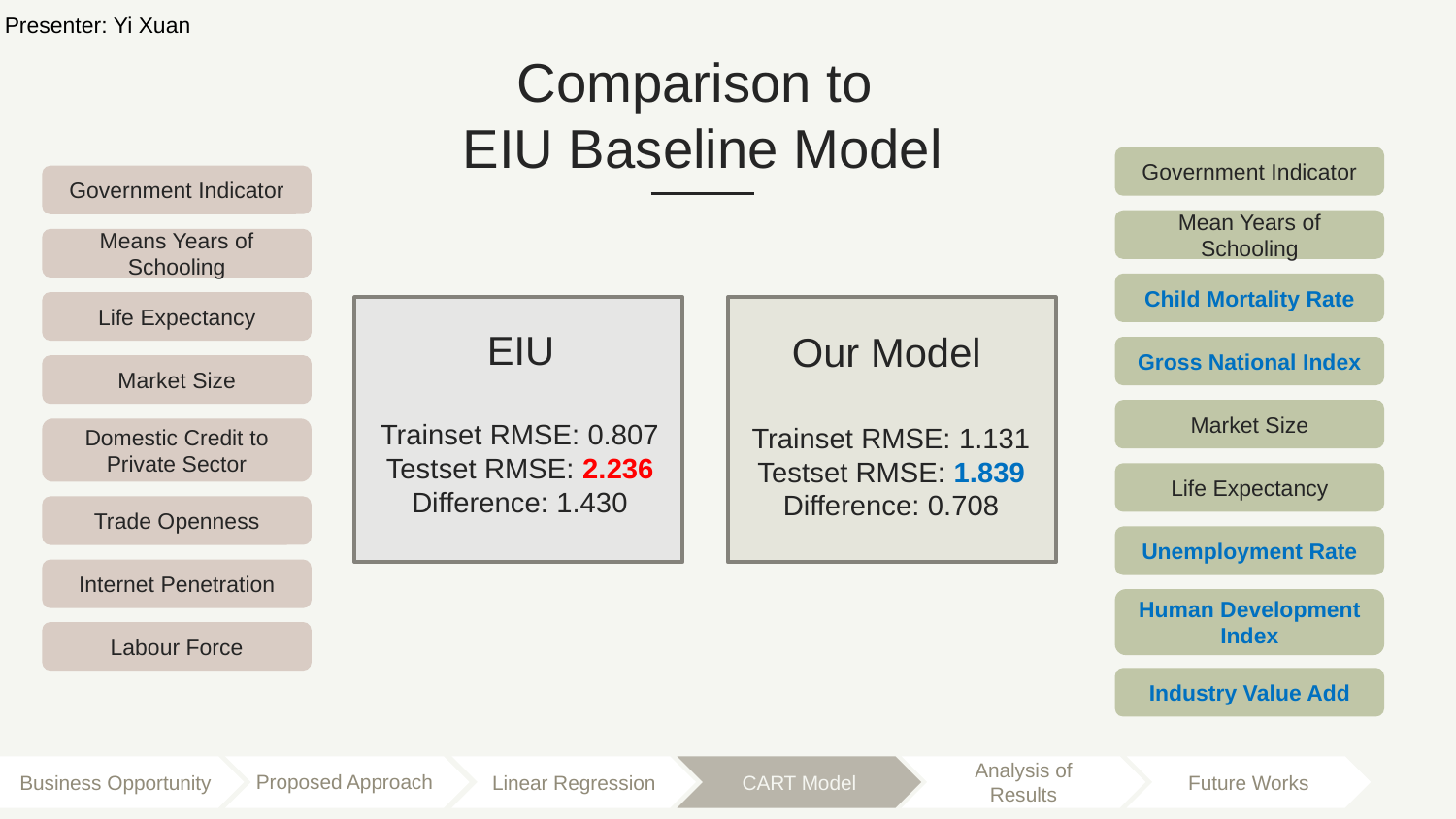

Presenter: Yi Xuan
Comparison to
EIU Baseline Model
Government Indicator
Mean Years of Schooling
Child Mortality Rate
Gross National Index
Market Size
Life Expectancy
Unemployment Rate
Government Indicator
Means Years of Schooling
Life Expectancy
Market Size
Domestic Credit to Private Sector
Trade Openness
Internet Penetration
Labour Force

Trainset RMSE: 0.807
Testset RMSE: 2.236
Difference: 1.430

EIU
Our Model
Trainset RMSE: 1.131
Testset RMSE: 1.839
Difference: 0.708
Human Development Index
Industry Value Add